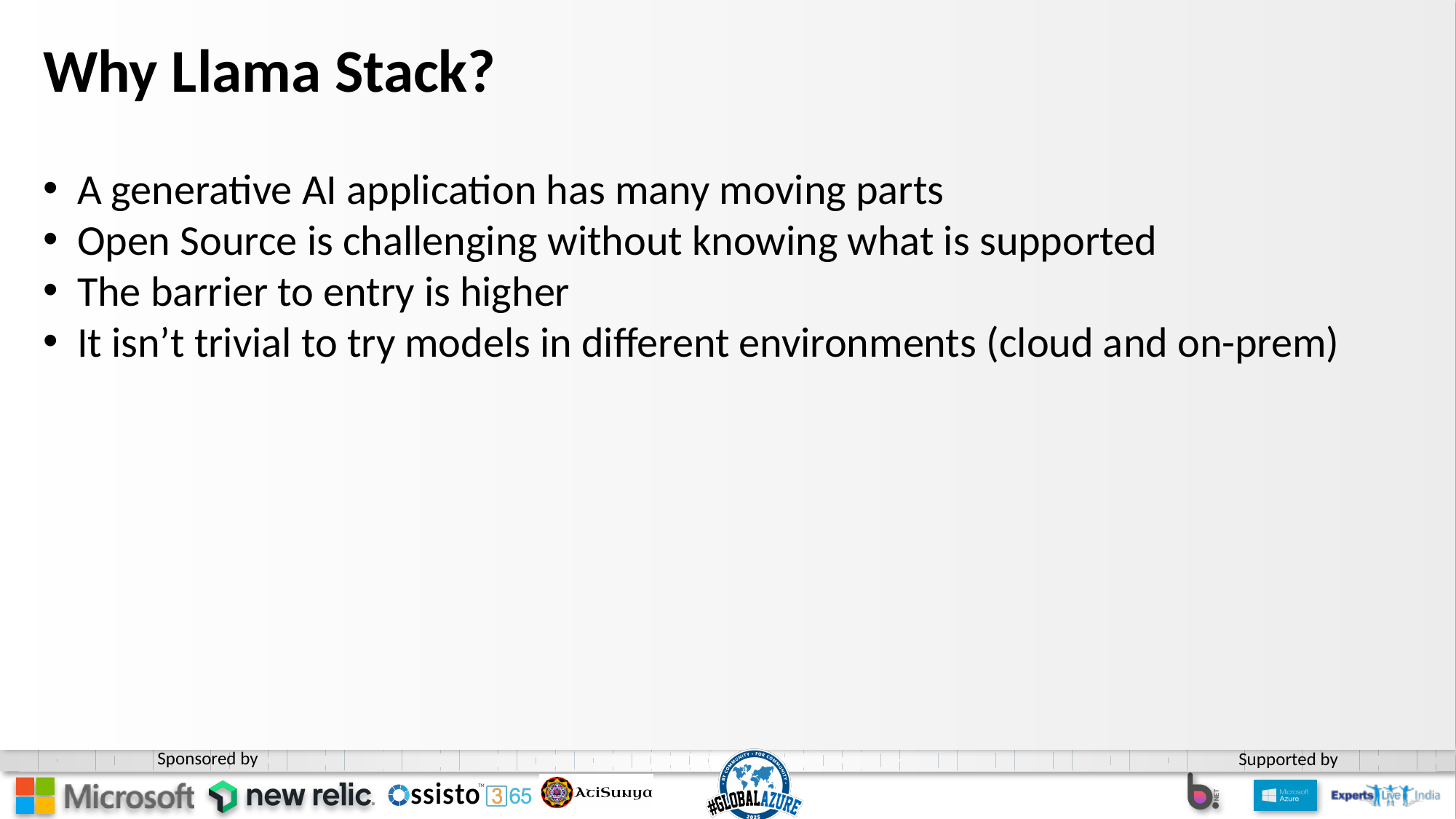

Why Llama Stack?
A generative AI application has many moving parts
Open Source is challenging without knowing what is supported
The barrier to entry is higher
It isn’t trivial to try models in different environments (cloud and on-prem)